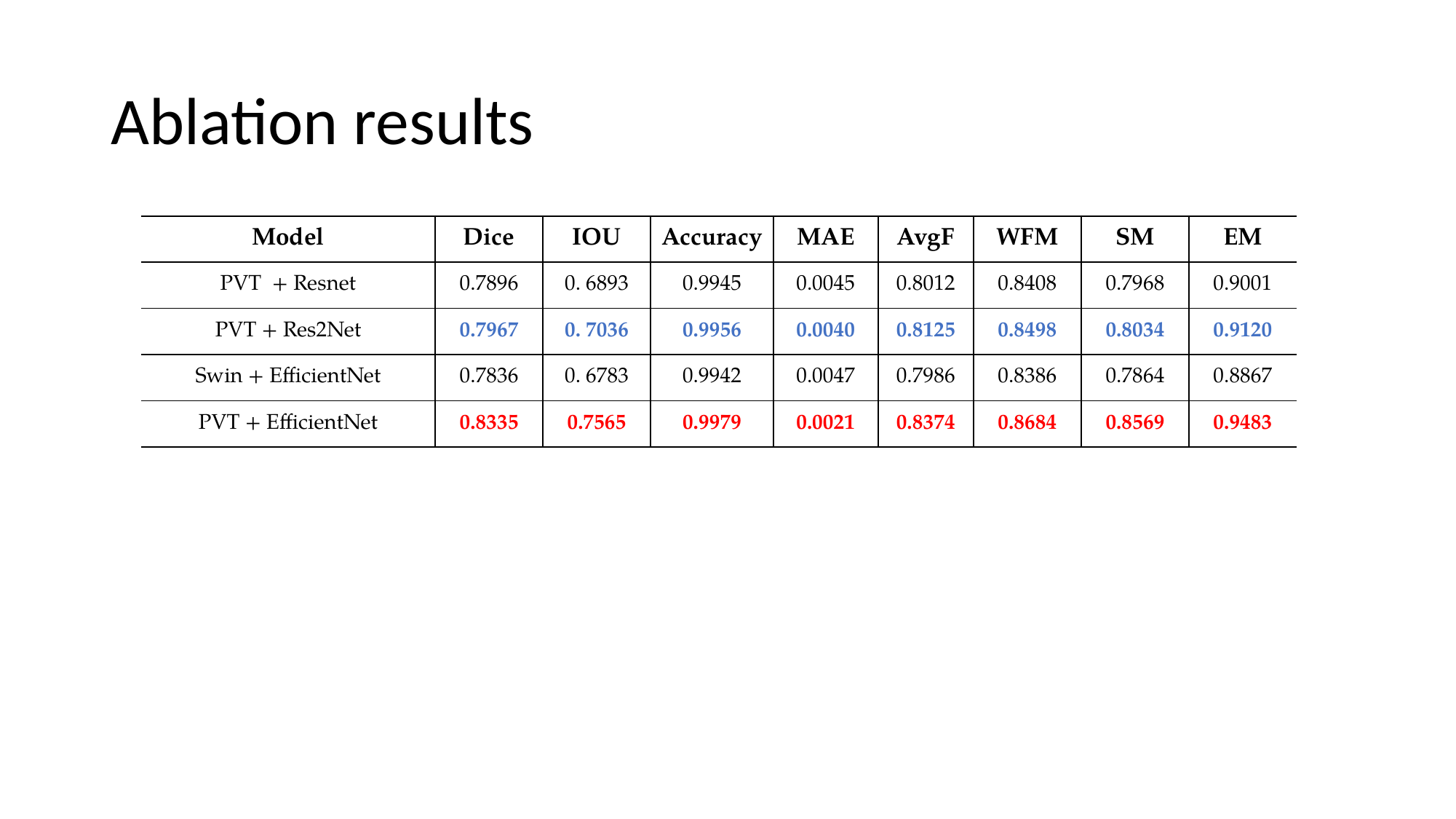

# Ablation results
| Model | Dice | IOU | Accuracy | MAE | AvgF | WFM | SM | EM |
| --- | --- | --- | --- | --- | --- | --- | --- | --- |
| PVT + Resnet | 0.7896 | 0. 6893 | 0.9945 | 0.0045 | 0.8012 | 0.8408 | 0.7968 | 0.9001 |
| PVT + Res2Net | 0.7967 | 0. 7036 | 0.9956 | 0.0040 | 0.8125 | 0.8498 | 0.8034 | 0.9120 |
| Swin + EfficientNet | 0.7836 | 0. 6783 | 0.9942 | 0.0047 | 0.7986 | 0.8386 | 0.7864 | 0.8867 |
| PVT + EfficientNet | 0.8335 | 0.7565 | 0.9979 | 0.0021 | 0.8374 | 0.8684 | 0.8569 | 0.9483 |